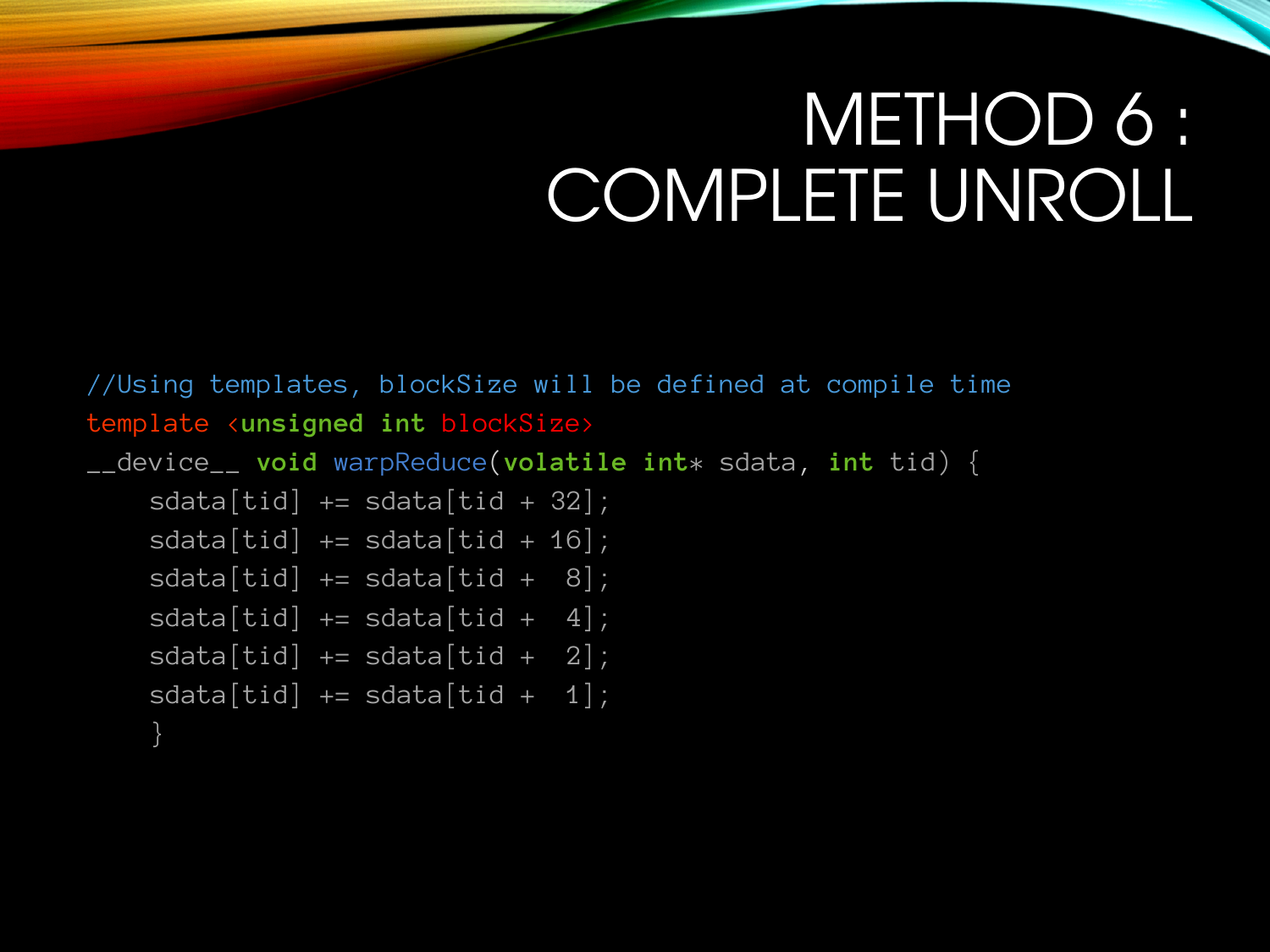

# Method 6 :
Complete Unroll
Also template the device warpReduce function
//Using templates, blockSize will be defined at compile time
template <unsigned int blockSize>
__device__ void warpReduce(volatile int* sdata, int tid) {
sdata[tid] += sdata[tid + 32];
sdata[tid] += sdata[tid + 16];
sdata[tid] += sdata[tid +  8];
sdata[tid] += sdata[tid +  4];
sdata[tid] += sdata[tid +  2];
sdata[tid] += sdata[tid +  1];
}